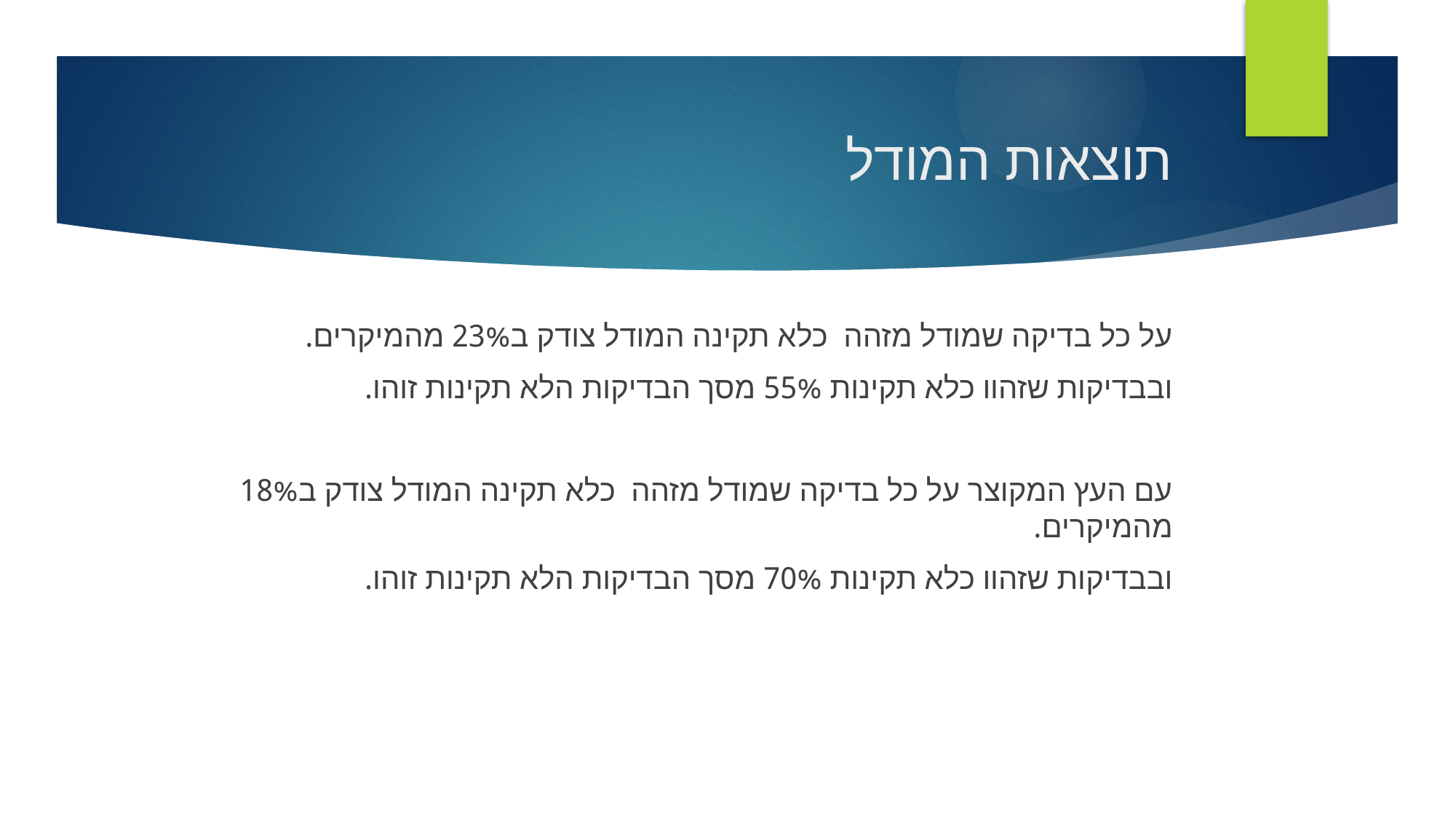

# תוצאות המודל
על כל בדיקה שמודל מזהה  כלא תקינה המודל צודק ב23% מהמיקרים.
ובבדיקות שזהוו כלא תקינות 55% מסך הבדיקות הלא תקינות זוהו.

עם העץ המקוצר על כל בדיקה שמודל מזהה  כלא תקינה המודל צודק ב18% מהמיקרים.
ובבדיקות שזהוו כלא תקינות 70% מסך הבדיקות הלא תקינות זוהו.